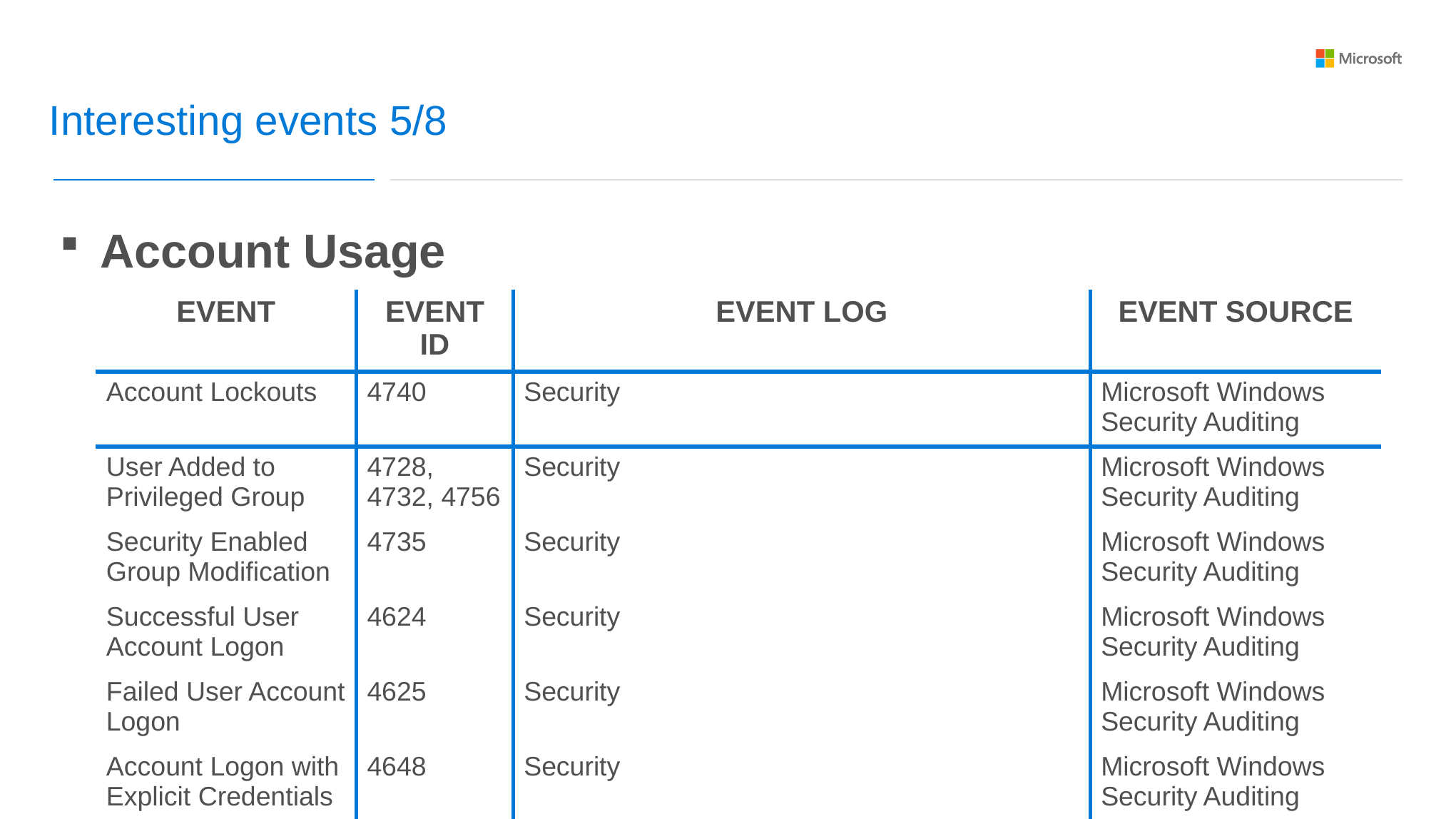

Interesting events 5/8
Account Usage
| EVENT | EVENT ID | EVENT LOG | EVENT SOURCE |
| --- | --- | --- | --- |
| Account Lockouts | 4740 | Security | Microsoft Windows Security Auditing |
| User Added to Privileged Group | 4728, 4732, 4756 | Security | Microsoft Windows Security Auditing |
| Security Enabled Group Modification | 4735 | Security | Microsoft Windows Security Auditing |
| Successful User Account Logon | 4624 | Security | Microsoft Windows Security Auditing |
| Failed User Account Logon | 4625 | Security | Microsoft Windows Security Auditing |
| Account Logon with Explicit Credentials | 4648 | Security | Microsoft Windows Security Auditing |